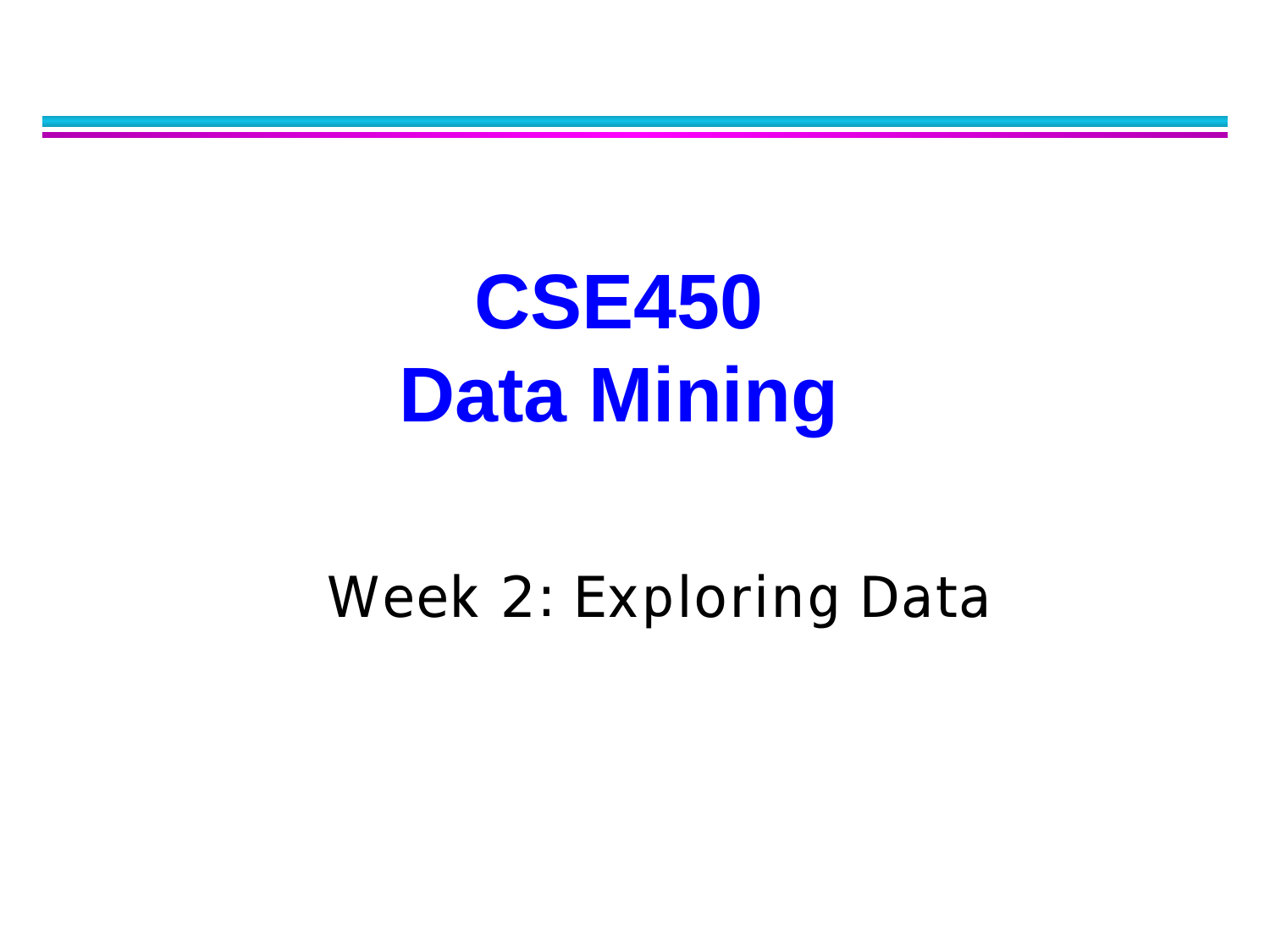

CSE450
Data Mining

# Week 2: Exploring Data